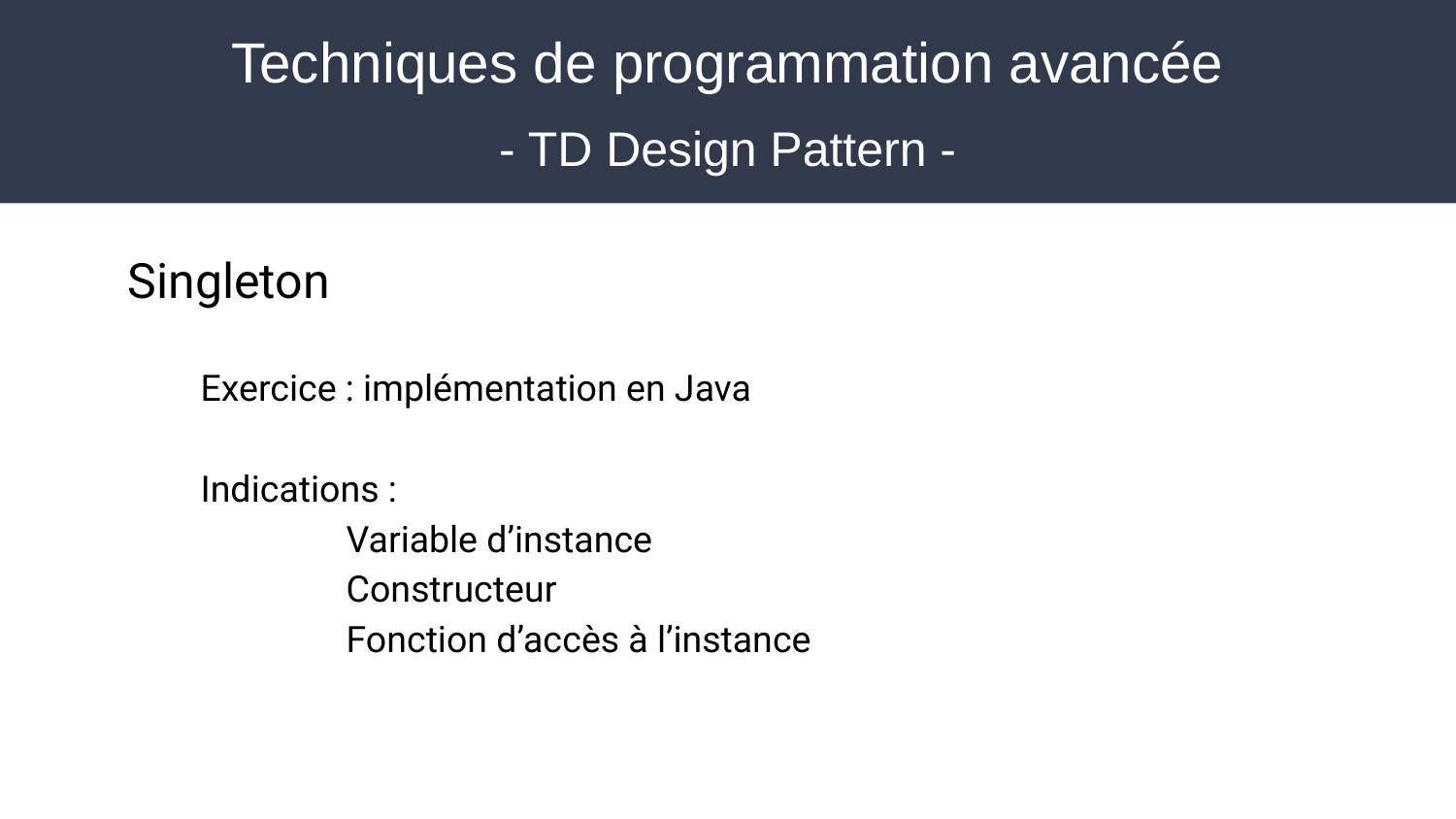

# Techniques de programmation avancée

- TD Design Pattern -
Singleton

Exercice : implémentation en Java

Indications :
	Variable d’instance
	Constructeur
	Fonction d’accès à l’instance